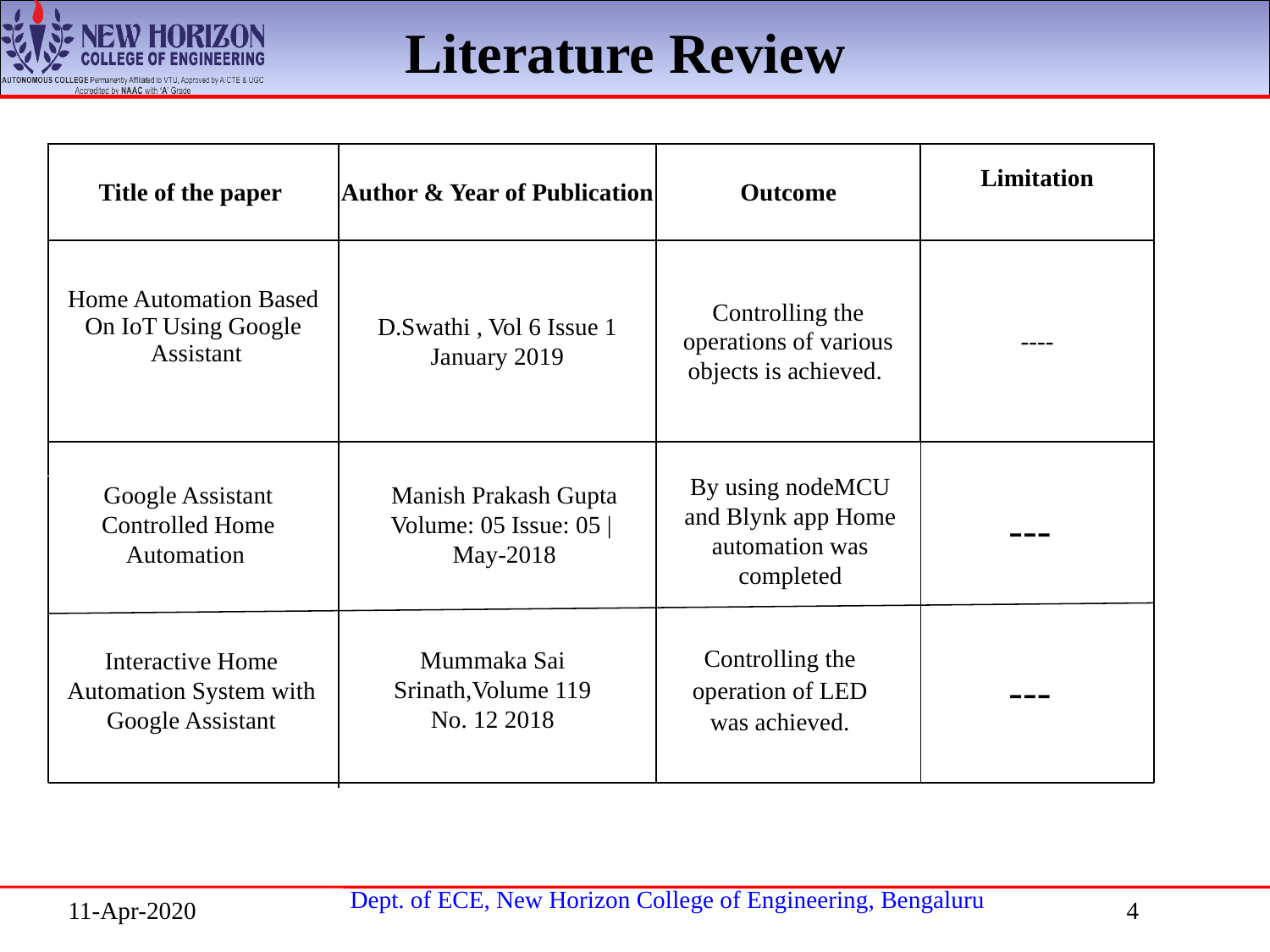

Literature Review
| Title of the paper | Author & Year of Publication | Outcome | Limitation |
| --- | --- | --- | --- |
| Home Automation Based On IoT Using Google  Assistant | D.Swathi , Vol 6 Issue 1 January 2019 | Controlling the operations of various objects is achieved. | ---- |
By using nodeMCU and Blynk app Home automation was completed
Google Assistant Controlled Home Automation
Manish Prakash Gupta
Volume: 05 Issue: 05 |
May-2018
---
Controlling the operation of LED was achieved.
Mummaka Sai Srinath,Volume 119 No. 12 2018
Interactive Home Automation System with Google Assistant
---
11-Apr-2020

4